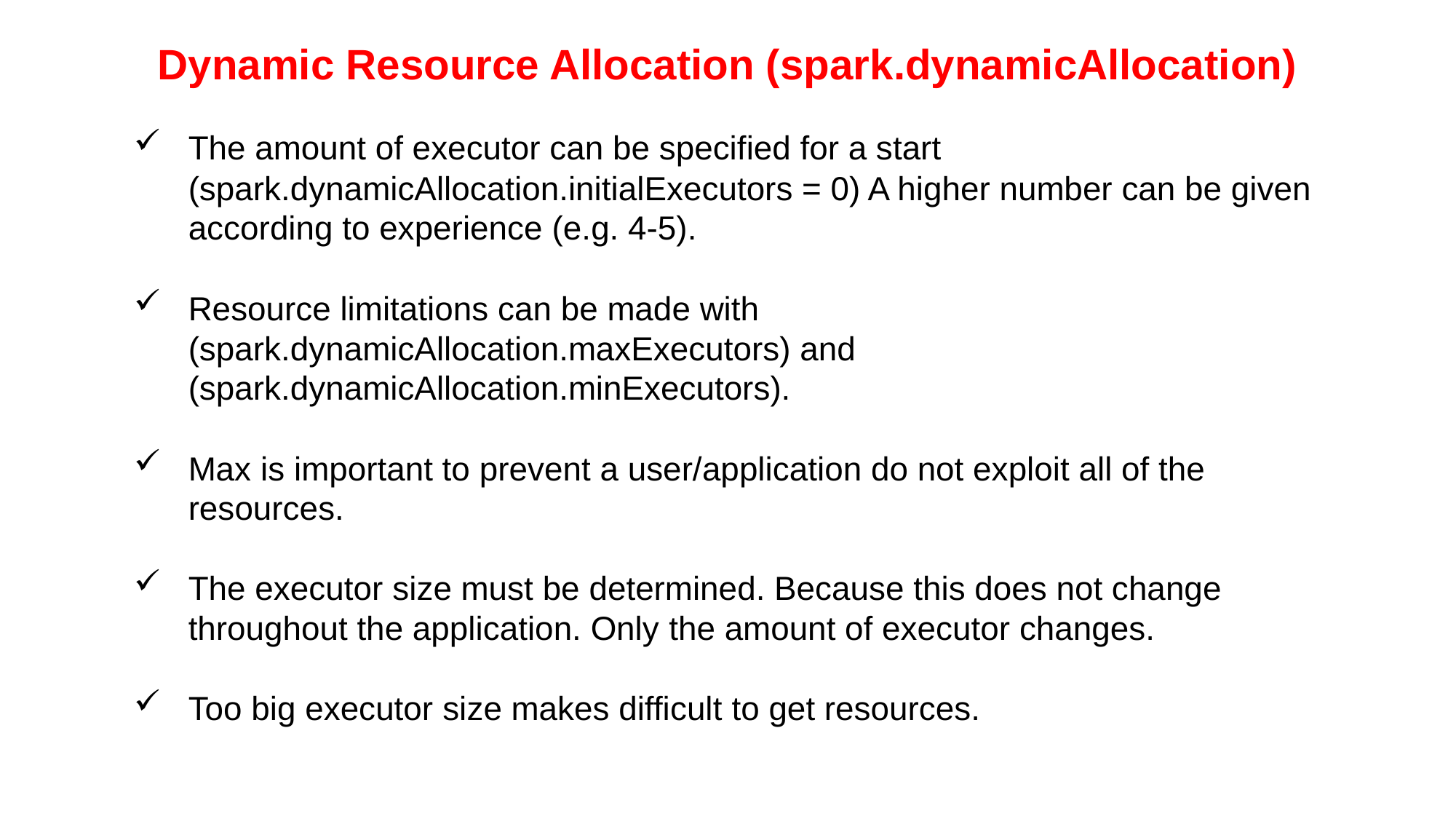

Dynamic Resource Allocation (spark.dynamicAllocation)
The amount of executor can be specified for a start (spark.dynamicAllocation.initialExecutors = 0) A higher number can be given according to experience (e.g. 4-5).

Resource limitations can be made with (spark.dynamicAllocation.maxExecutors) and (spark.dynamicAllocation.minExecutors).

Max is important to prevent a user/application do not exploit all of the resources.

The executor size must be determined. Because this does not change throughout the application. Only the amount of executor changes.

Too big executor size makes difficult to get resources.